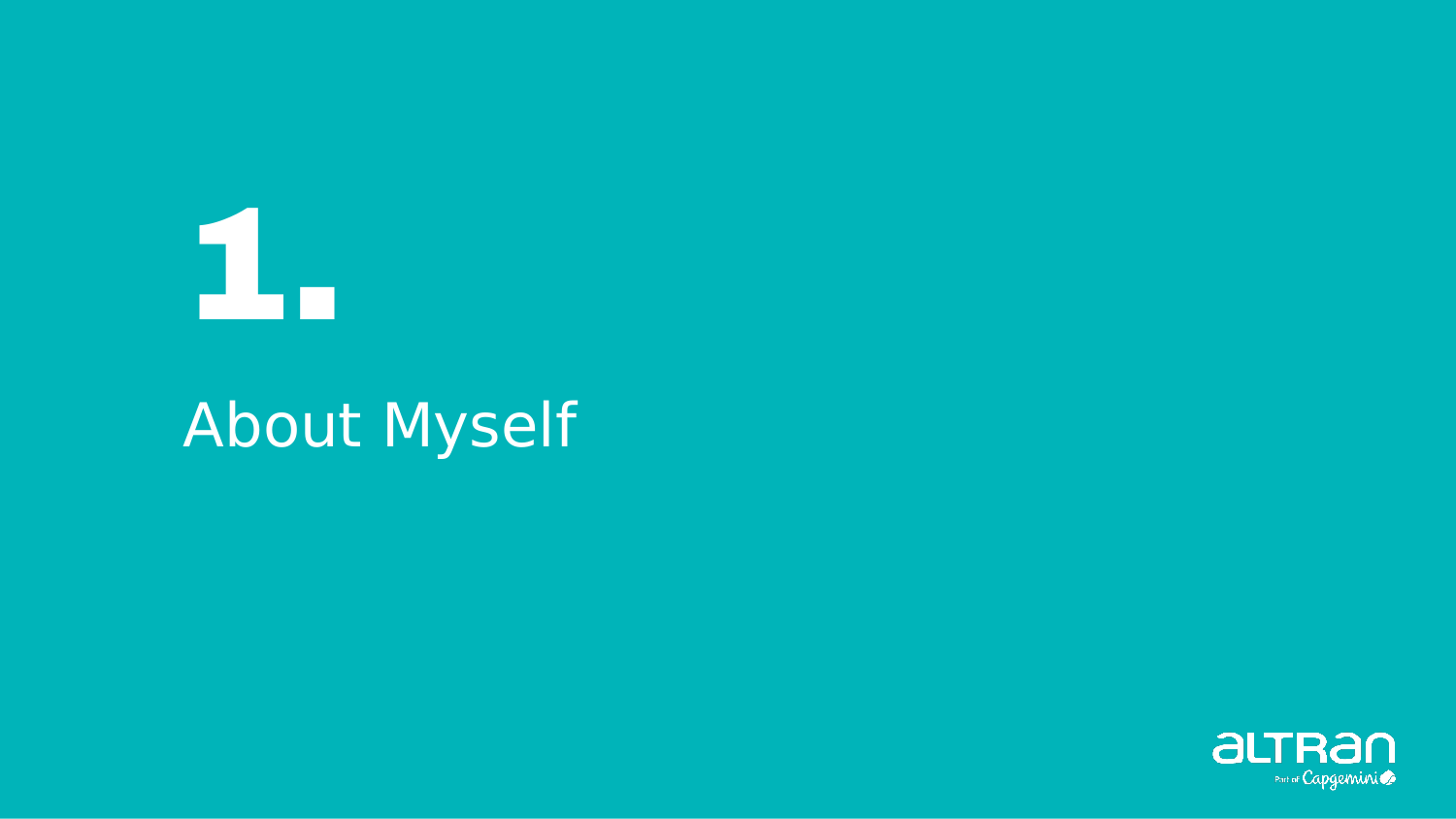

# 1.
About Myself
Presentation title
4
Date